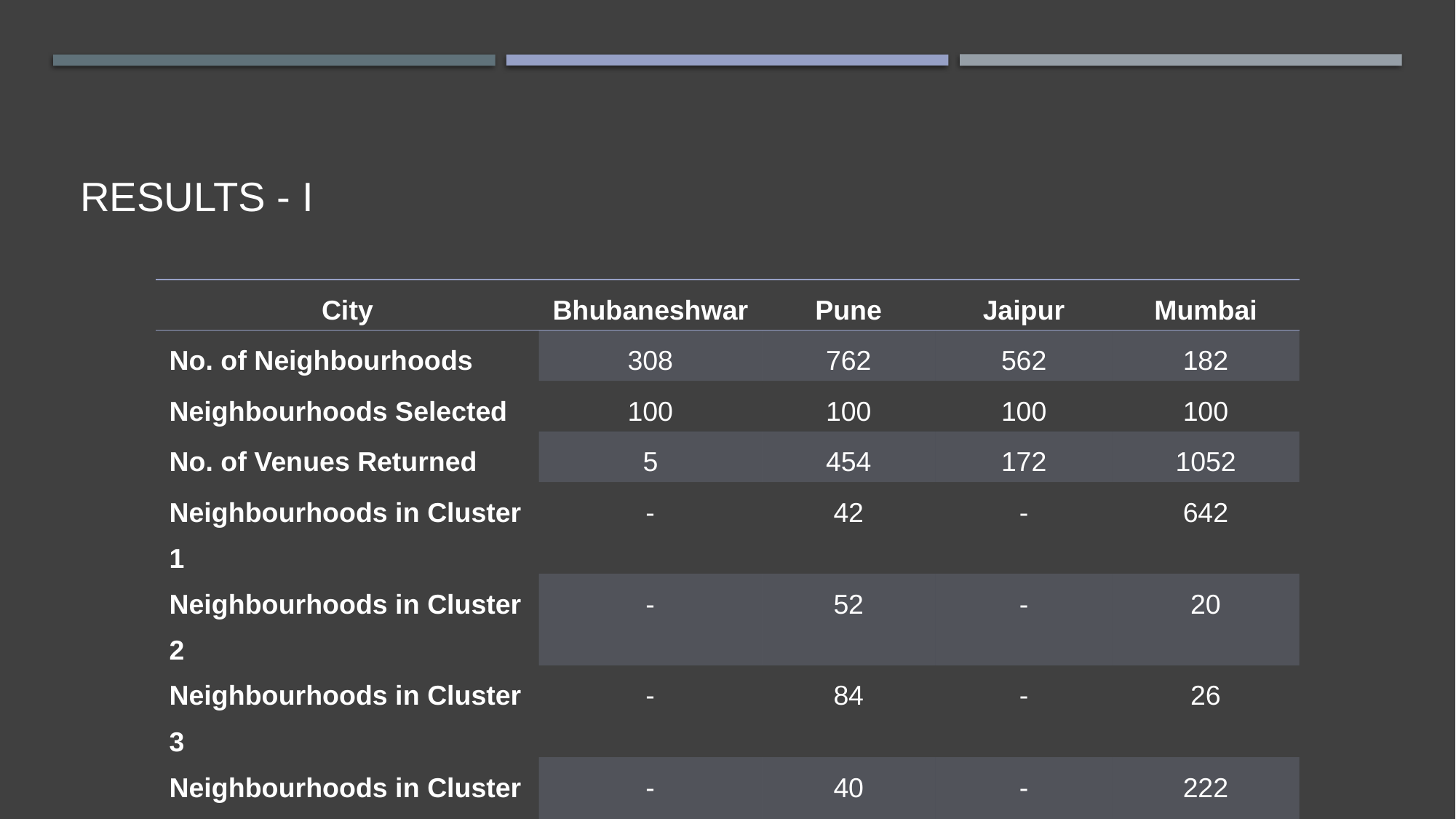

# Results - I
| City | Bhubaneshwar | Pune | Jaipur | Mumbai |
| --- | --- | --- | --- | --- |
| No. of Neighbourhoods | 308 | 762 | 562 | 182 |
| Neighbourhoods Selected | 100 | 100 | 100 | 100 |
| No. of Venues Returned | 5 | 454 | 172 | 1052 |
| Neighbourhoods in Cluster 1 | - | 42 | - | 642 |
| Neighbourhoods in Cluster 2 | - | 52 | - | 20 |
| Neighbourhoods in Cluster 3 | - | 84 | - | 26 |
| Neighbourhoods in Cluster 4 | - | 40 | - | 222 |
| Neighbourhoods in Cluster 5 | - | 236 | - | 142 |